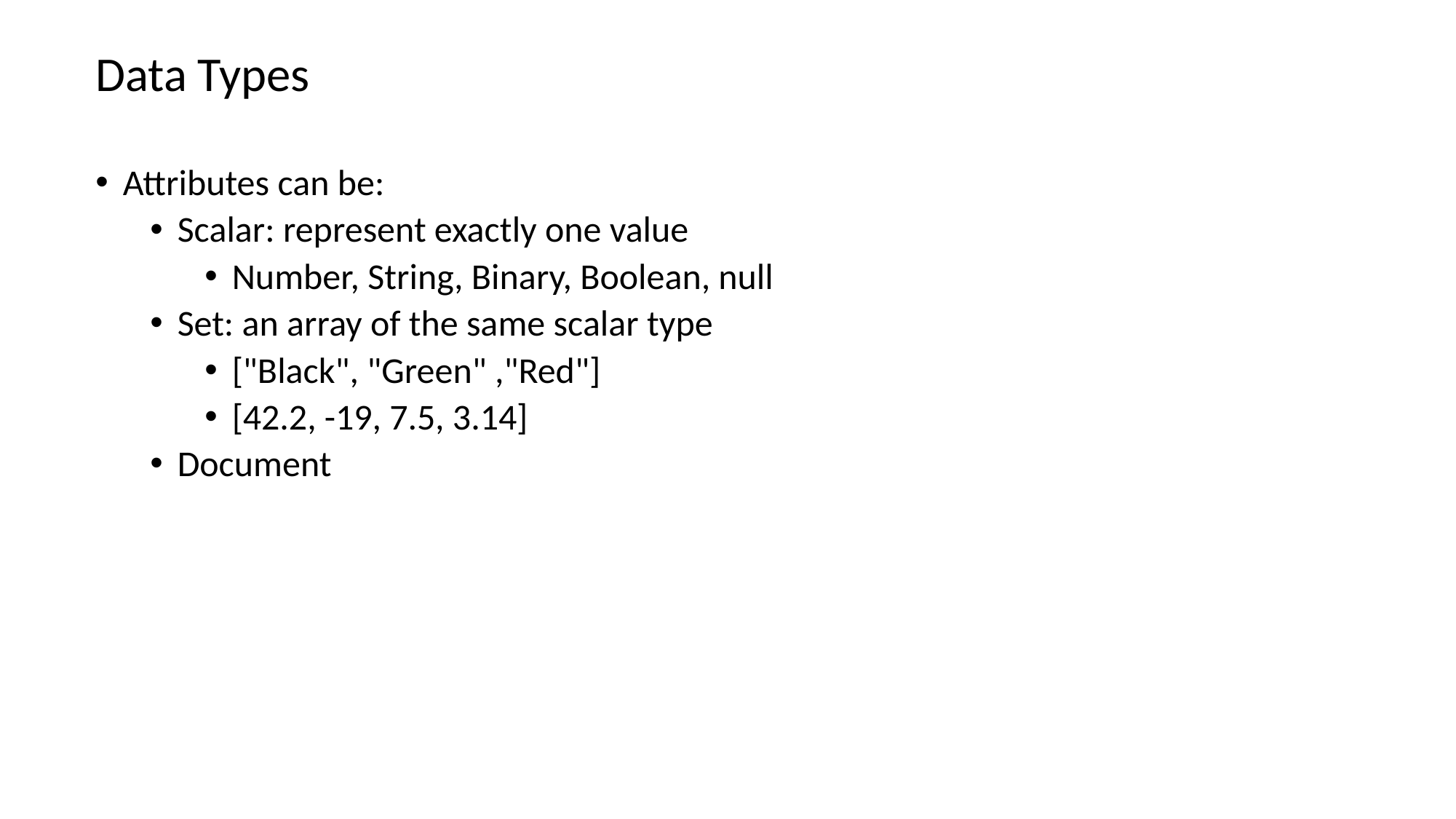

# Data Types
Attributes can be:
Scalar: represent exactly one value
Number, String, Binary, Boolean, null
Set: an array of the same scalar type
["Black", "Green" ,"Red"]
[42.2, -19, 7.5, 3.14]
Document